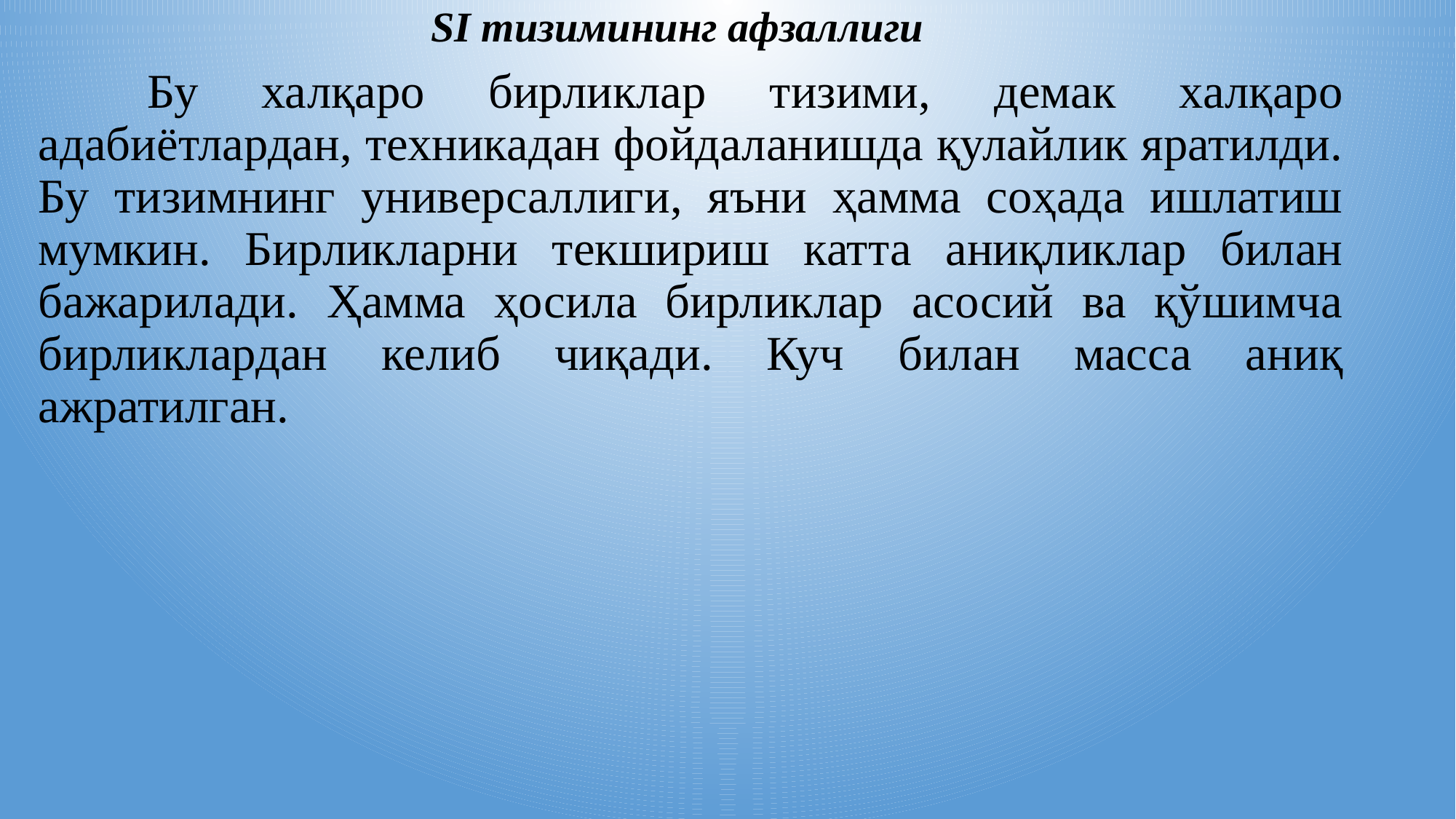

SI тизимининг афзаллиги
	Бу халқаро бирликлар тизими, демак халқаро адабиётлардан, техникадан фойдаланишда қулайлик яратилди. Бу тизимнинг универсаллиги, яъни ҳамма соҳада ишлатиш мумкин. Бирликларни текшириш катта аниқликлар билан бажарилади. Ҳамма ҳосила бирликлар асосий ва қўшимча бирликлардан келиб чиқади. Куч билан масса аниқ ажратилган.